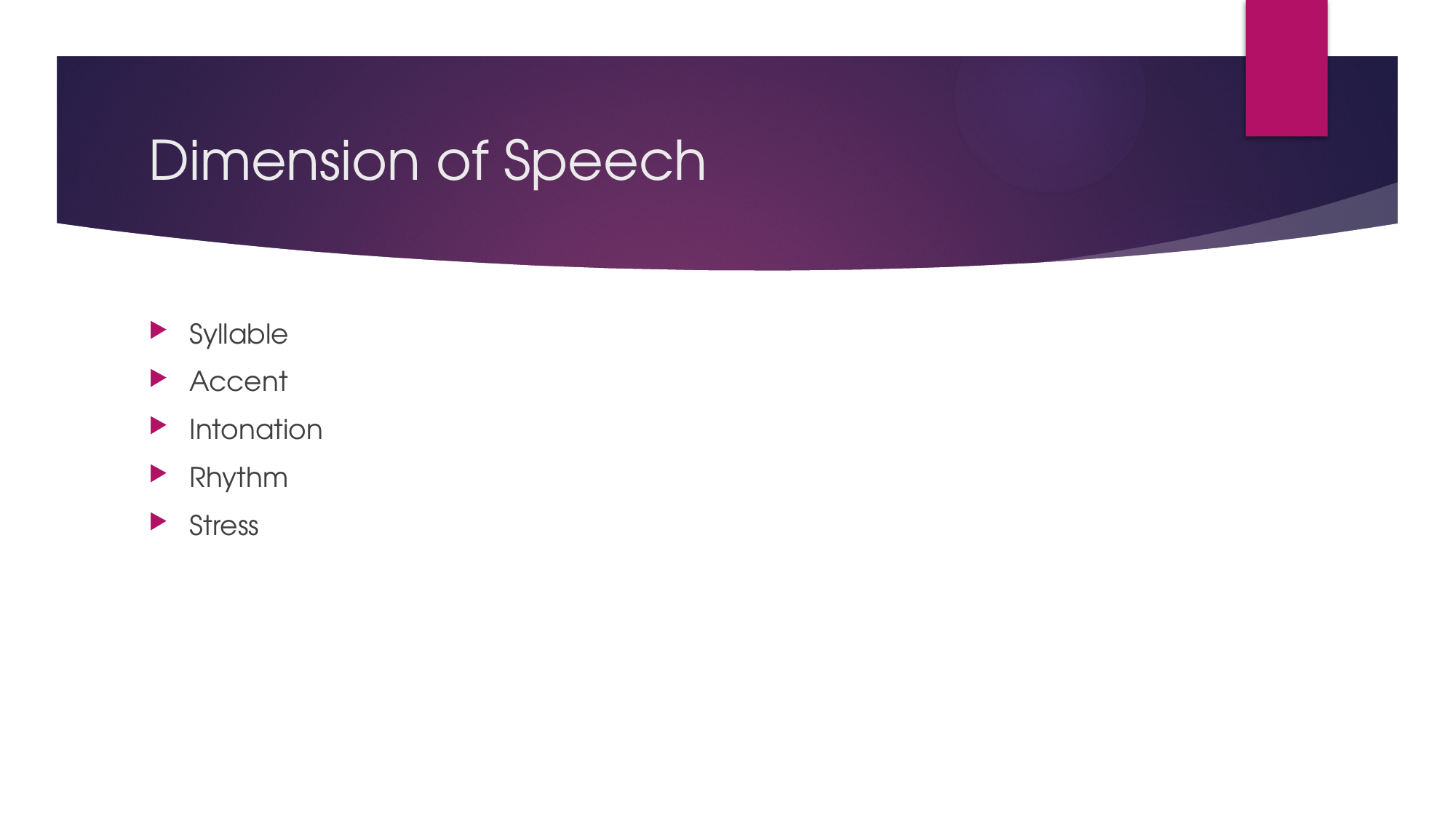

# Dimension of Speech
Syllable
Accent
Intonation
Rhythm
Stress